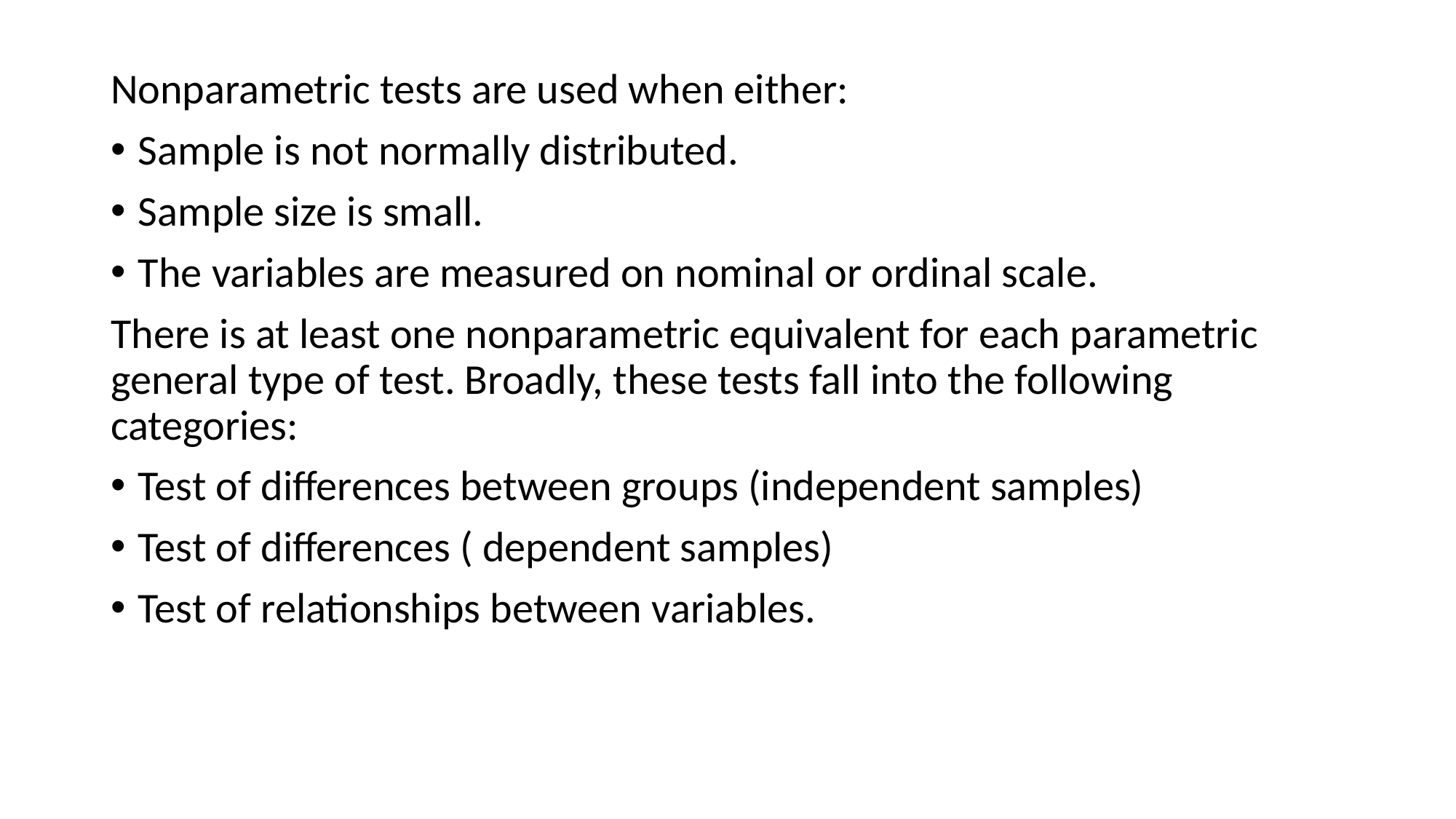

# Nonparametric tests are used when either:
Sample is not normally distributed.
Sample size is small.
The variables are measured on nominal or ordinal scale.
There is at least one nonparametric equivalent for each parametric general type of test. Broadly, these tests fall into the following categories:
Test of differences between groups (independent samples)
Test of differences ( dependent samples)
Test of relationships between variables.